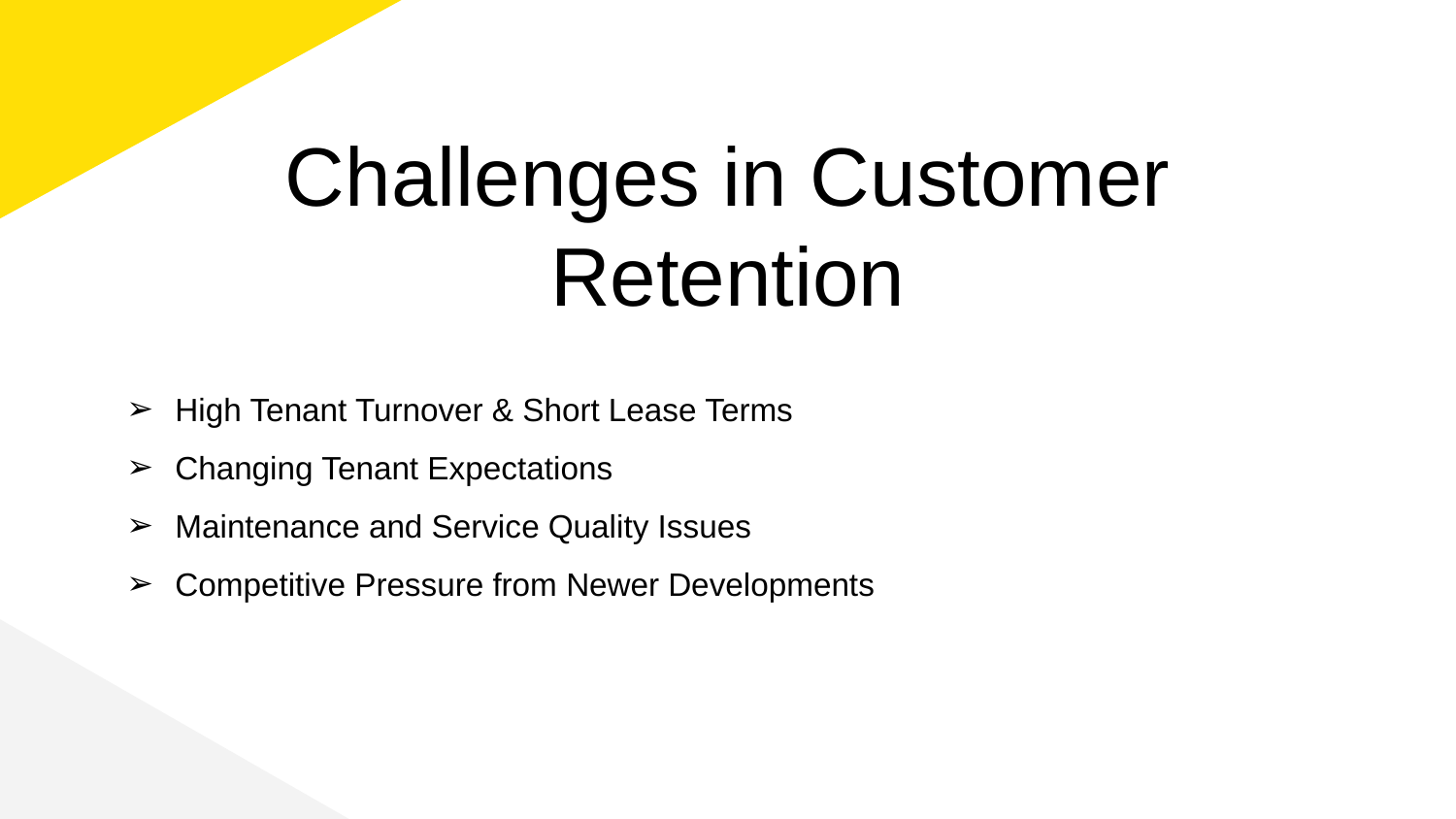

# Challenges in Customer Retention

High Tenant Turnover & Short Lease Terms
Changing Tenant Expectations
Maintenance and Service Quality Issues
Competitive Pressure from Newer Developments